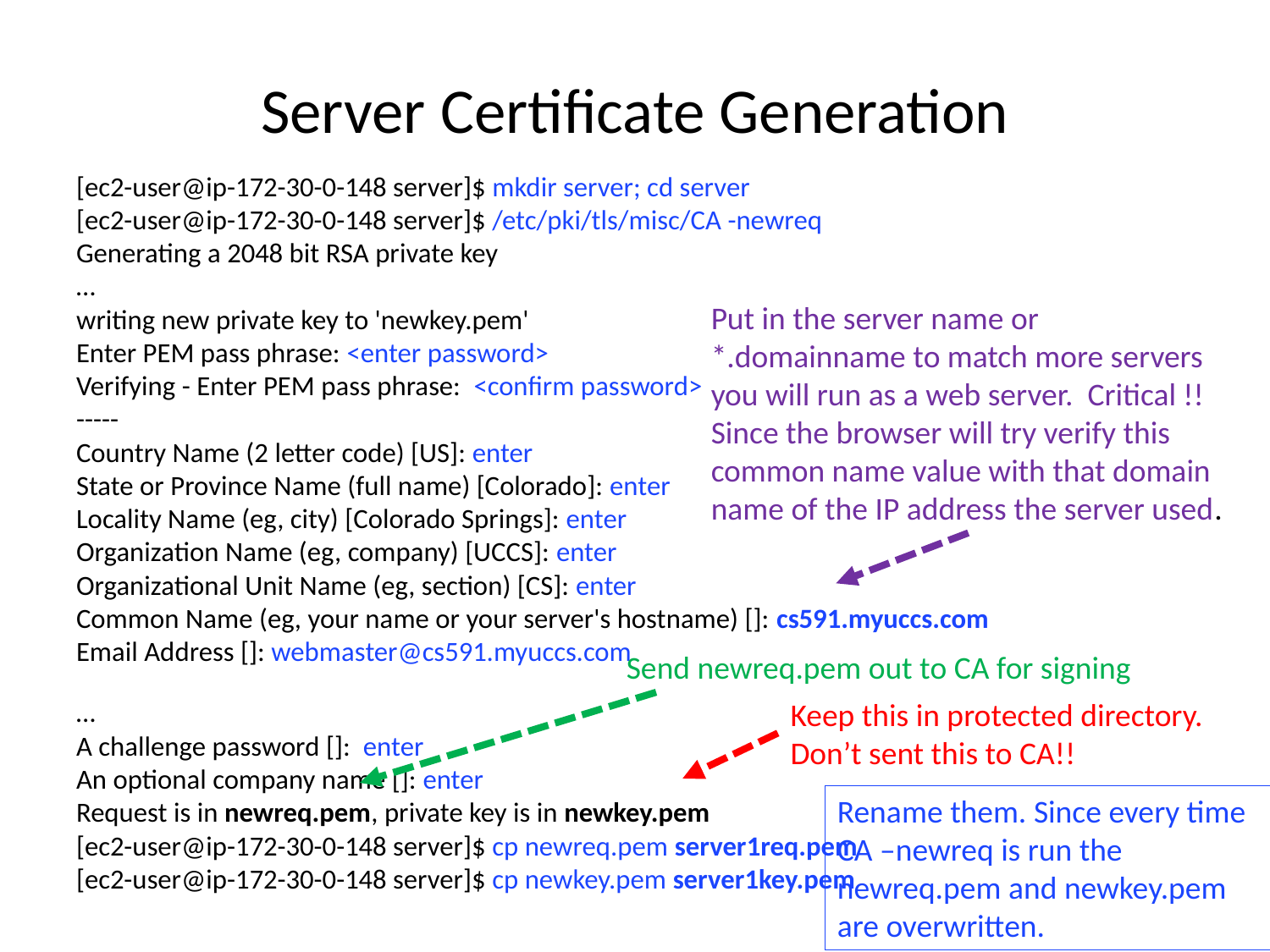

# Server Certificate Generation
[ec2-user@ip-172-30-0-148 server]$ mkdir server; cd server
[ec2-user@ip-172-30-0-148 server]$ /etc/pki/tls/misc/CA -newreq
Generating a 2048 bit RSA private key
…
writing new private key to 'newkey.pem'
Enter PEM pass phrase: <enter password>
Verifying - Enter PEM pass phrase:  <confirm password>
-----
Country Name (2 letter code) [US]: enter
State or Province Name (full name) [Colorado]: enter
Locality Name (eg, city) [Colorado Springs]: enter
Organization Name (eg, company) [UCCS]: enter
Organizational Unit Name (eg, section) [CS]: enter
Common Name (eg, your name or your server's hostname) []: cs591.myuccs.com
Email Address []: webmaster@cs591.myuccs.com
…
A challenge password []:  enter
An optional company name []: enter
Request is in newreq.pem, private key is in newkey.pem
[ec2-user@ip-172-30-0-148 server]$ cp newreq.pem server1req.pem
[ec2-user@ip-172-30-0-148 server]$ cp newkey.pem server1key.pem

Put in the server name or *.domainname to match more servers you will run as a web server.  Critical !! Since the browser will try verify this common name value with that domain name of the IP address the server used.
Send newreq.pem out to CA for signing
Keep this in protected directory.
Don’t sent this to CA!!
Rename them. Since every time CA –newreq is run the newreq.pem and newkey.pem are overwritten.